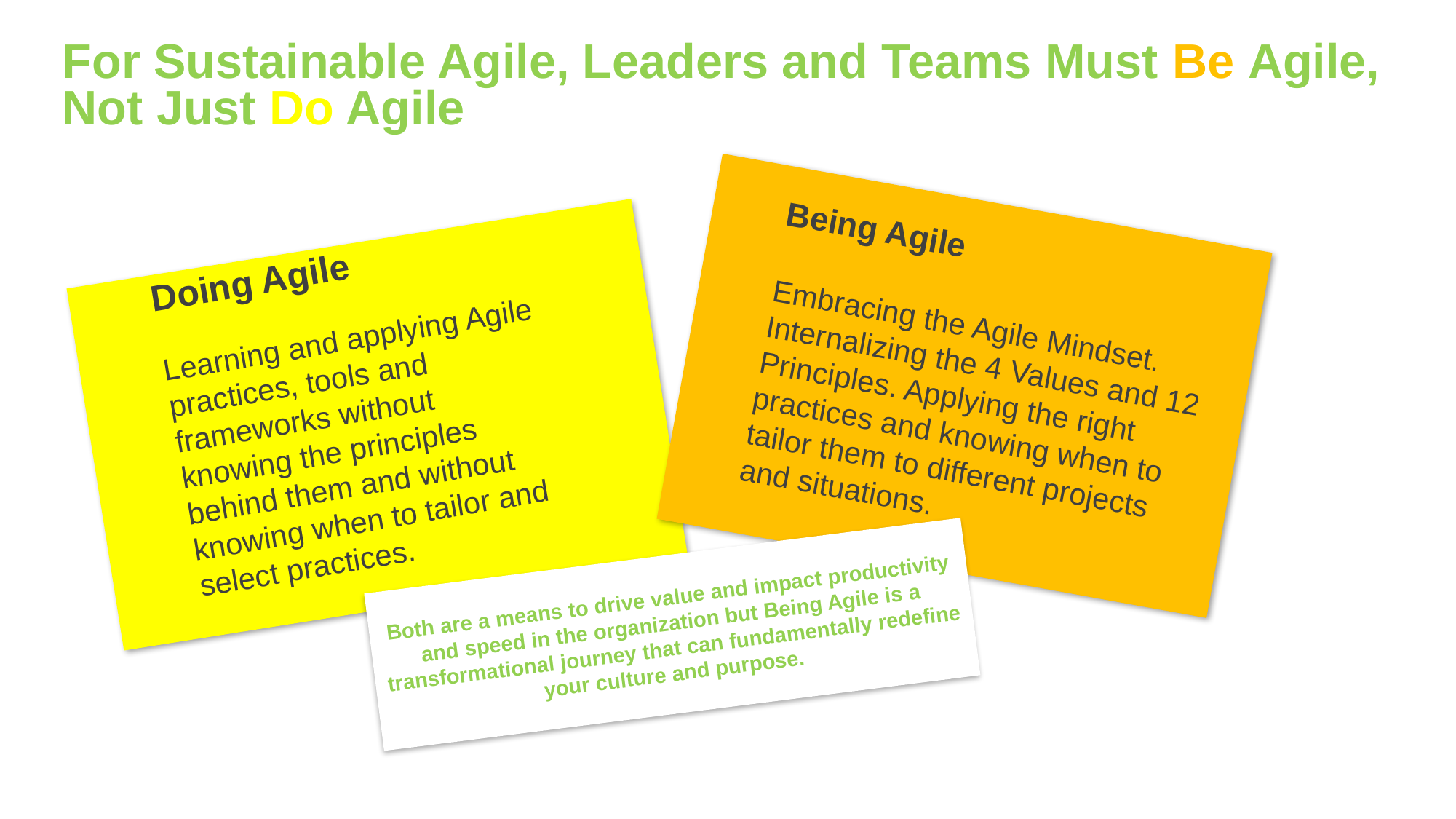

For Sustainable Agile, Leaders and Teams Must Be Agile, Not Just Do Agile

Being Agile

Embracing the Agile Mindset. Internalizing the 4 Values and 12 Principles. Applying the right practices and knowing when to tailor them to different projects and situations.
Doing Agile

Learning and applying Agile practices, tools and frameworks without knowing the principles behind them and without knowing when to tailor and select practices.

Both are a means to drive value and impact productivity and speed in the organization but Being Agile is a transformational journey that can fundamentally redefine your culture and purpose.